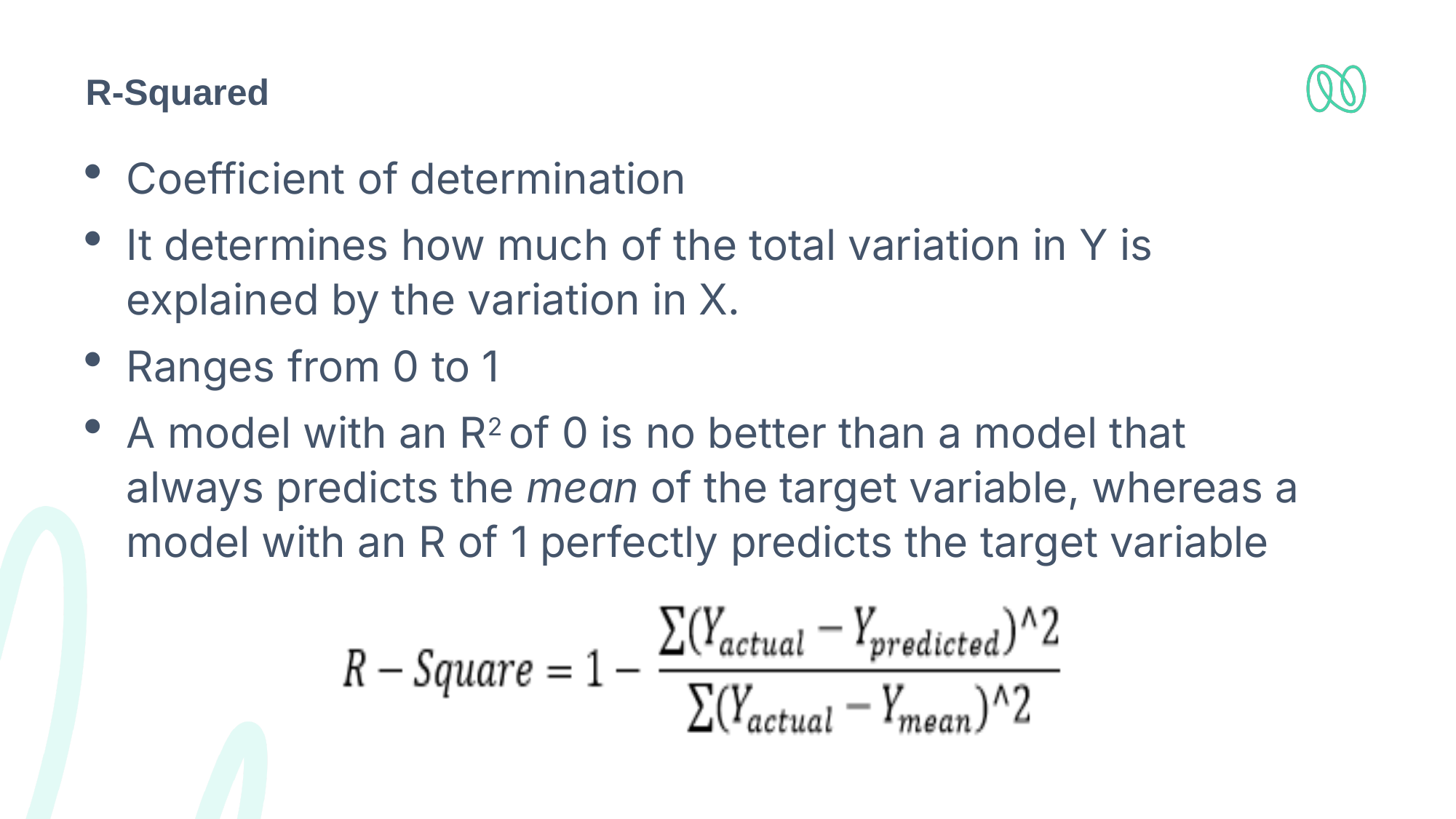

# R-Squared
Coefficient of determination
It determines how much of the total variation in Y is explained by the variation in X.
Ranges from 0 to 1
A model with an R2 of 0 is no better than a model that always predicts the mean of the target variable, whereas a model with an R of 1 perfectly predicts the target variable